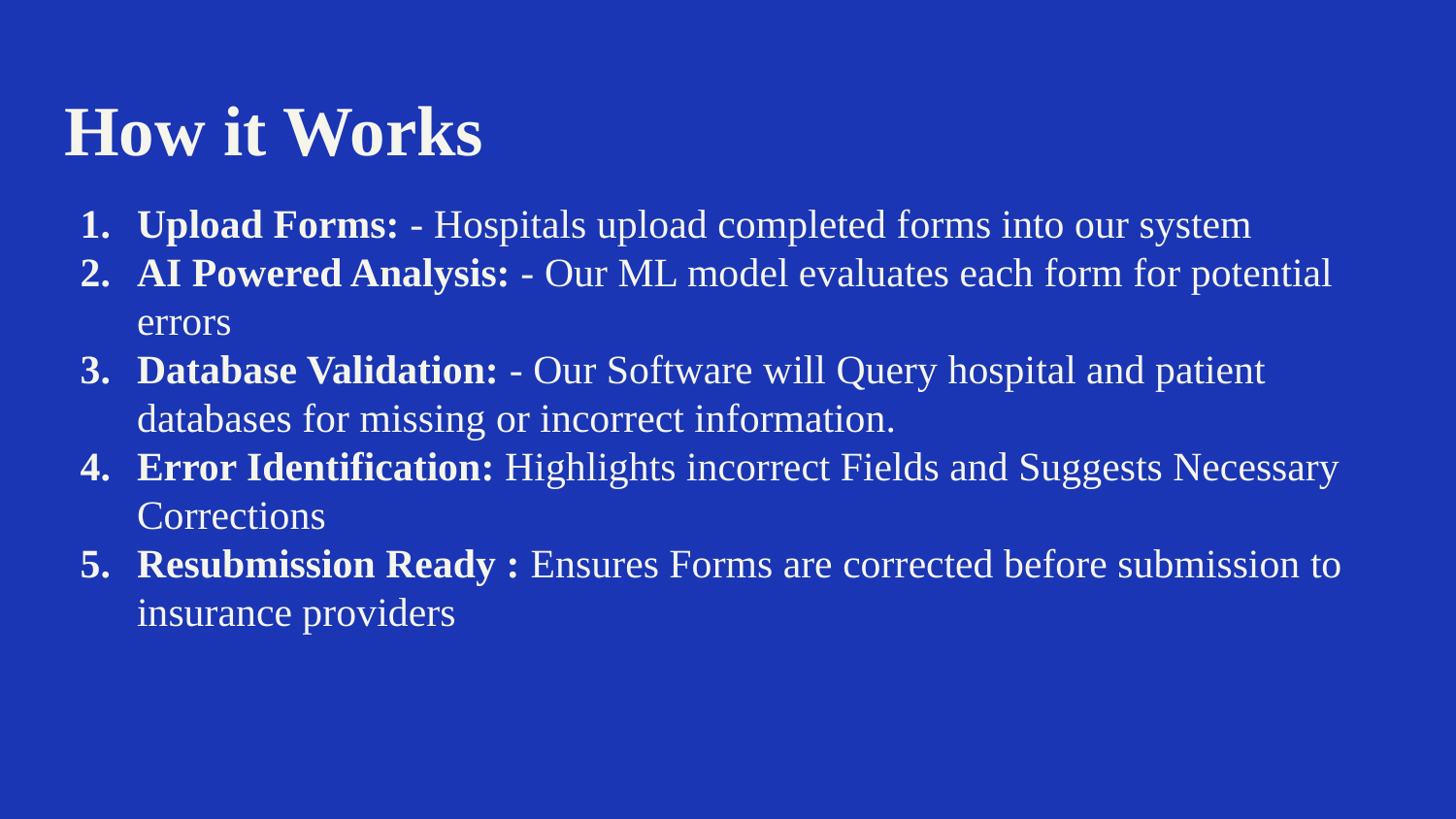

# How it Works
Upload Forms: - Hospitals upload completed forms into our system
AI Powered Analysis: - Our ML model evaluates each form for potential errors
Database Validation: - Our Software will Query hospital and patient databases for missing or incorrect information.
Error Identification: Highlights incorrect Fields and Suggests Necessary Corrections
Resubmission Ready : Ensures Forms are corrected before submission to insurance providers